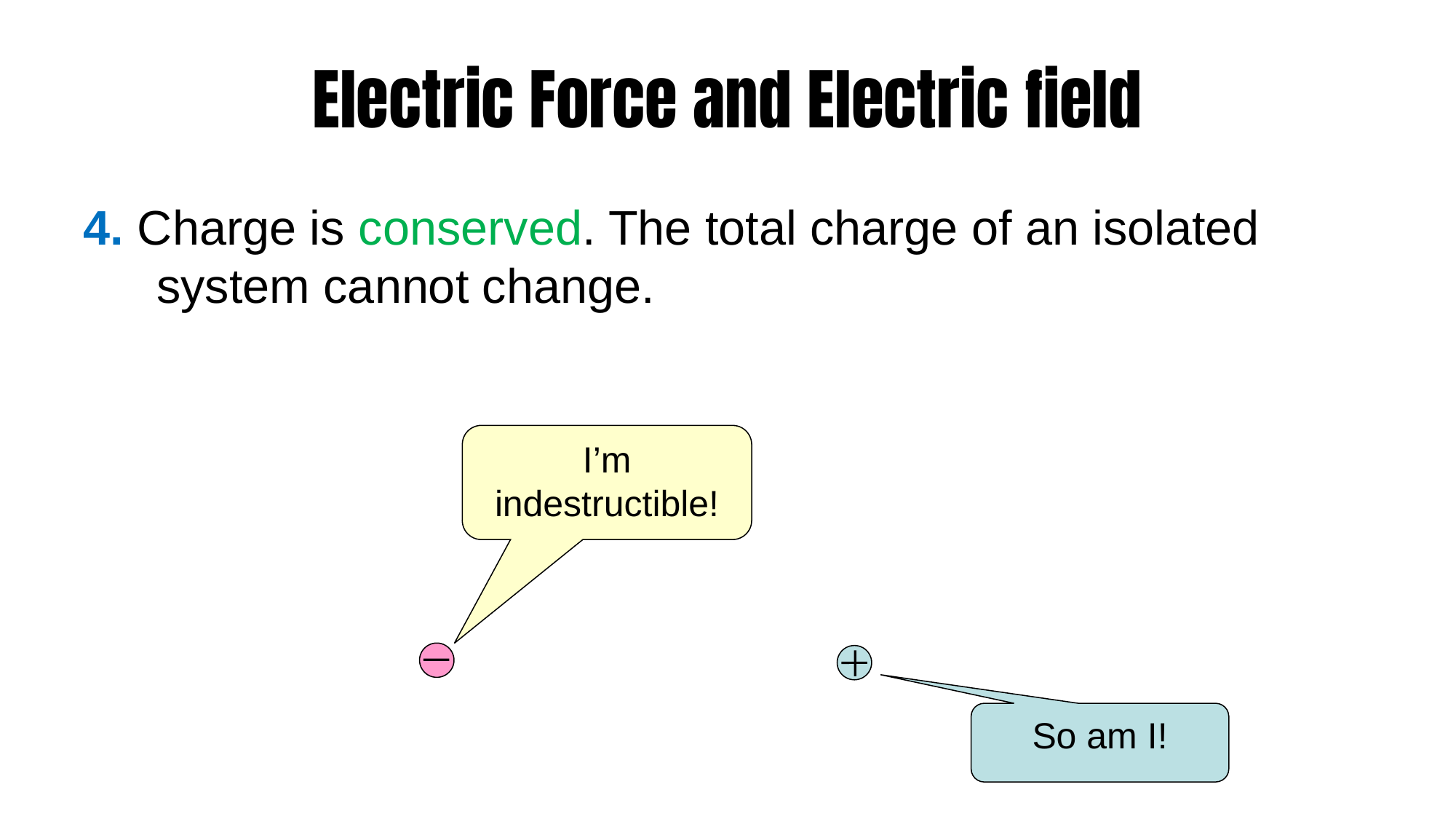

# Electric Force and Electric field
4. Charge is conserved. The total charge of an isolated system cannot change.

I’m indestructible!

So am I!